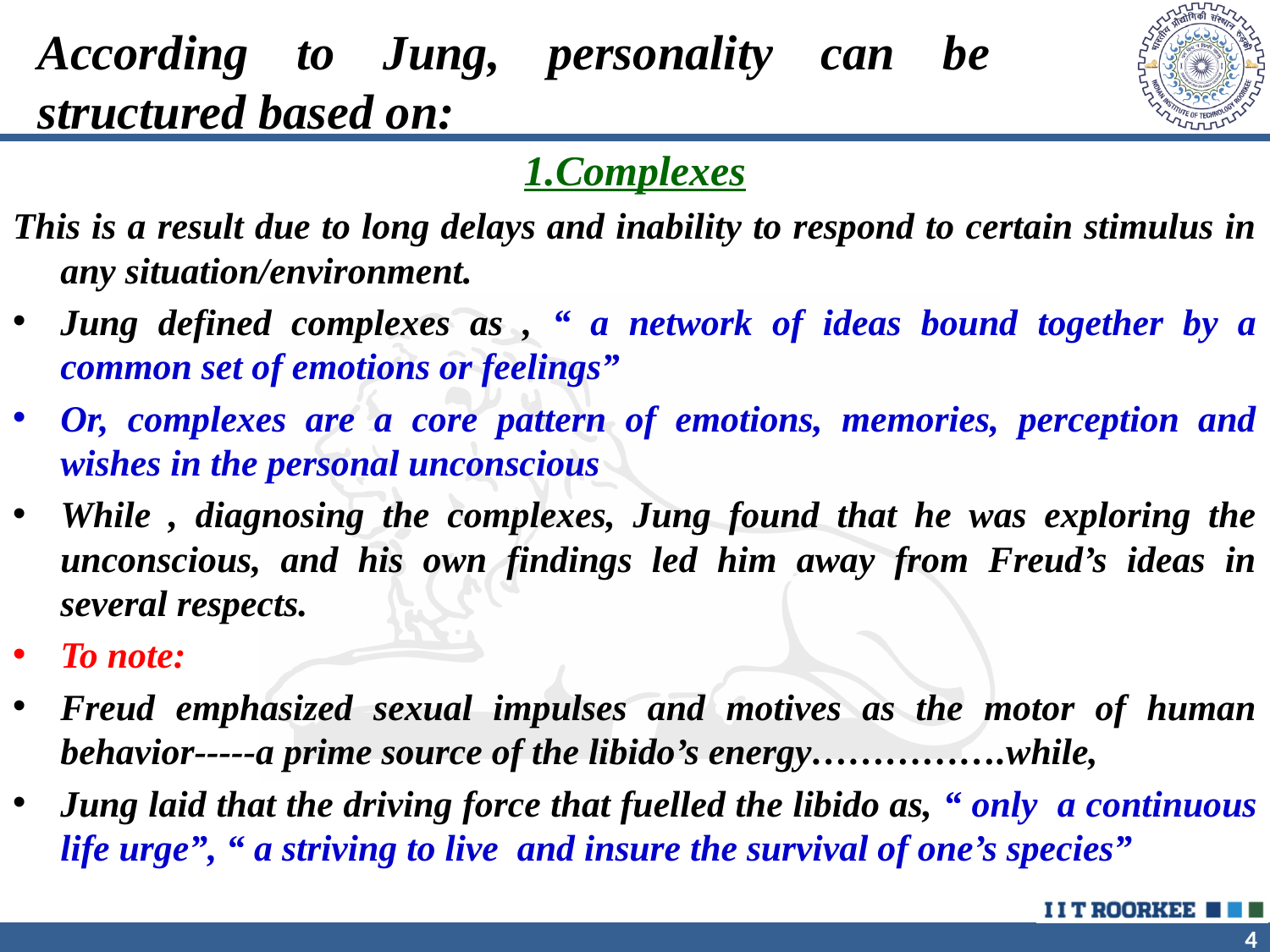

# According to Jung, personality can be structured based on:
1.Complexes
This is a result due to long delays and inability to respond to certain stimulus in any situation/environment.
Jung defined complexes as , “ a network of ideas bound together by a common set of emotions or feelings”
Or, complexes are a core pattern of emotions, memories, perception and wishes in the personal unconscious
While , diagnosing the complexes, Jung found that he was exploring the unconscious, and his own findings led him away from Freud’s ideas in several respects.
To note:
Freud emphasized sexual impulses and motives as the motor of human behavior-----a prime source of the libido’s energy…………….while,
Jung laid that the driving force that fuelled the libido as, “ only  a continuous life urge”, “ a striving to live  and insure the survival of one’s species”